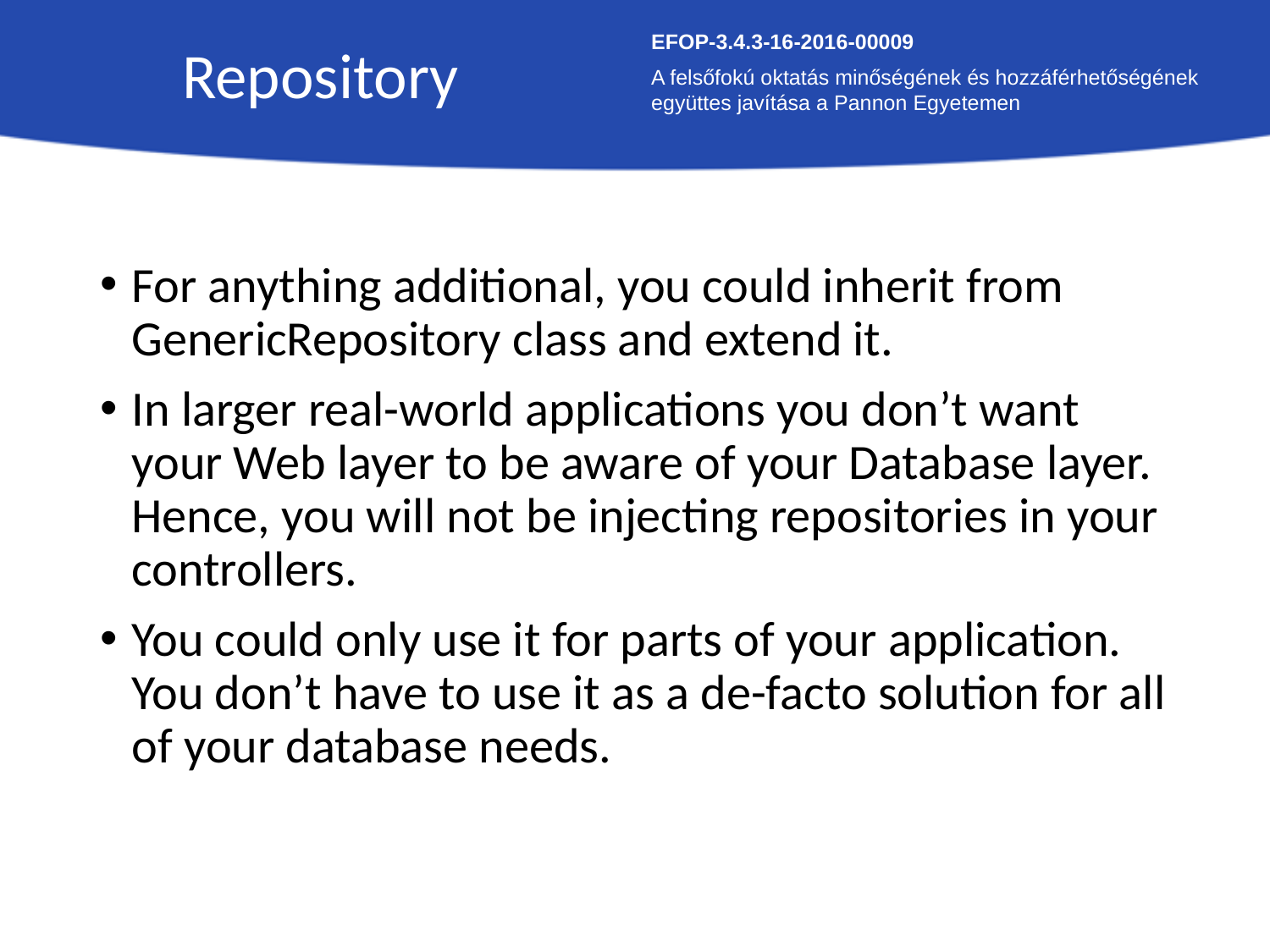

Repository
EFOP-3.4.3-16-2016-00009
A felsőfokú oktatás minőségének és hozzáférhetőségének együttes javítása a Pannon Egyetemen
For anything additional, you could inherit from GenericRepository class and extend it.
In larger real-world applications you don’t want your Web layer to be aware of your Database layer. Hence, you will not be injecting repositories in your controllers.
You could only use it for parts of your application. You don’t have to use it as a de-facto solution for all of your database needs.